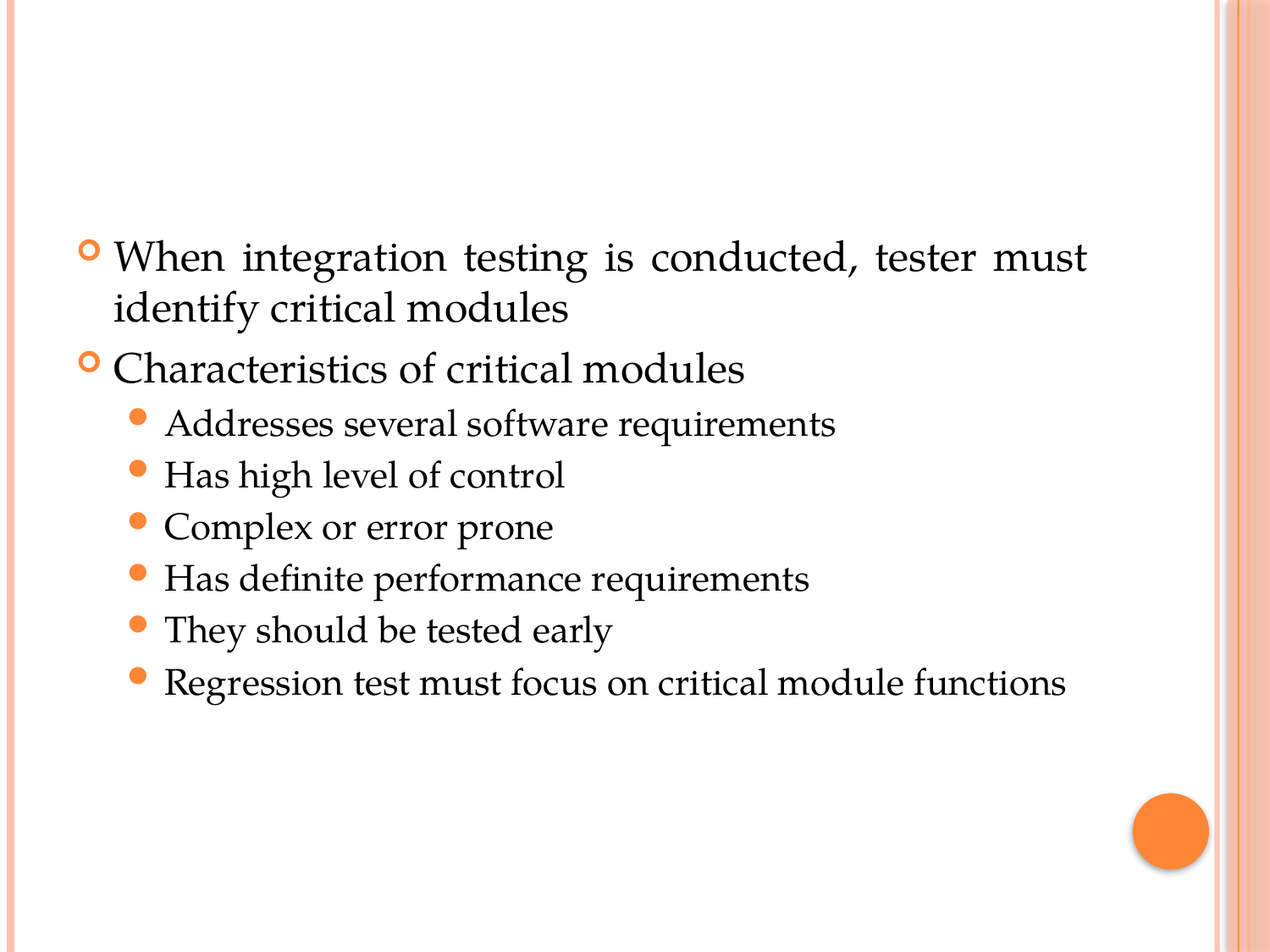

#
When integration testing is conducted, tester must identify critical modules
Characteristics of critical modules
Addresses several software requirements
Has high level of control
Complex or error prone
Has definite performance requirements
They should be tested early
Regression test must focus on critical module functions